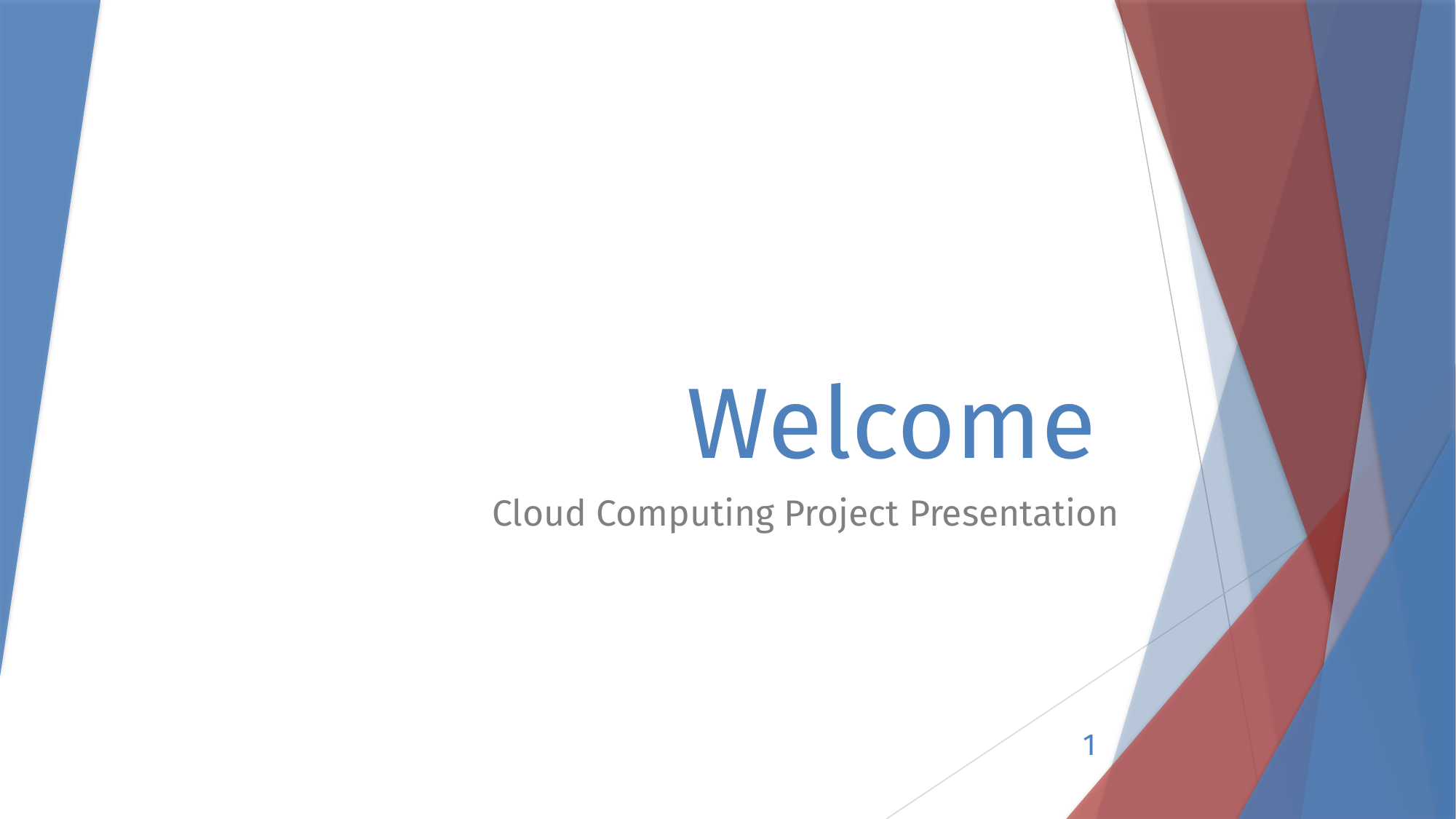

# Welcome
Cloud Computing Project Presentation
1